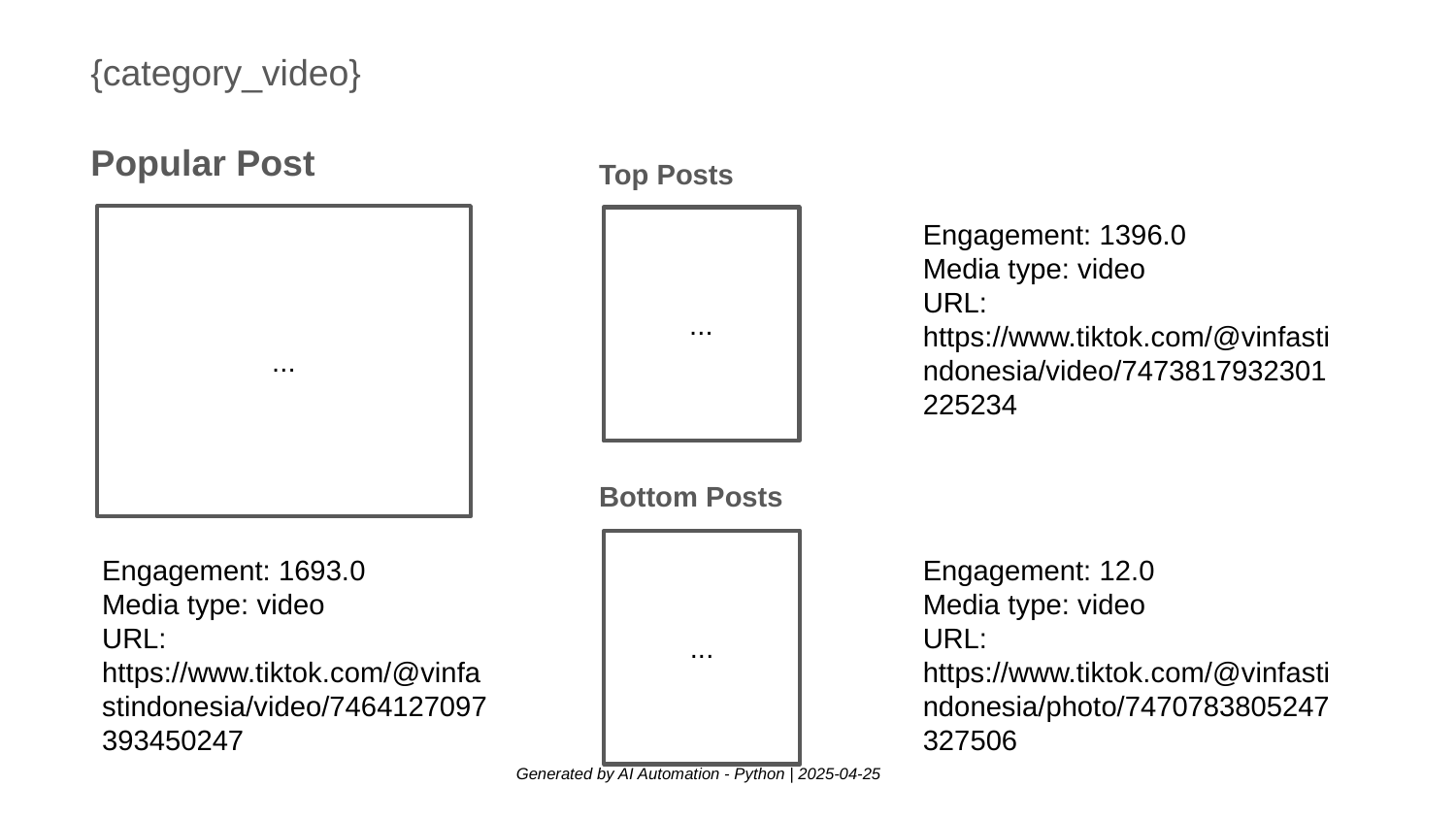

{category_video}
Popular Post
Top Posts
Engagement: 1396.0
Media type: video
URL: https://www.tiktok.com/@vinfastindonesia/video/7473817932301225234
...
...
Bottom Posts
Engagement: 12.0
Media type: video
URL: https://www.tiktok.com/@vinfastindonesia/photo/7470783805247327506
...
Engagement: 1693.0
Media type: video
URL: https://www.tiktok.com/@vinfastindonesia/video/7464127097393450247
Generated by AI Automation - Python | 2025-04-25